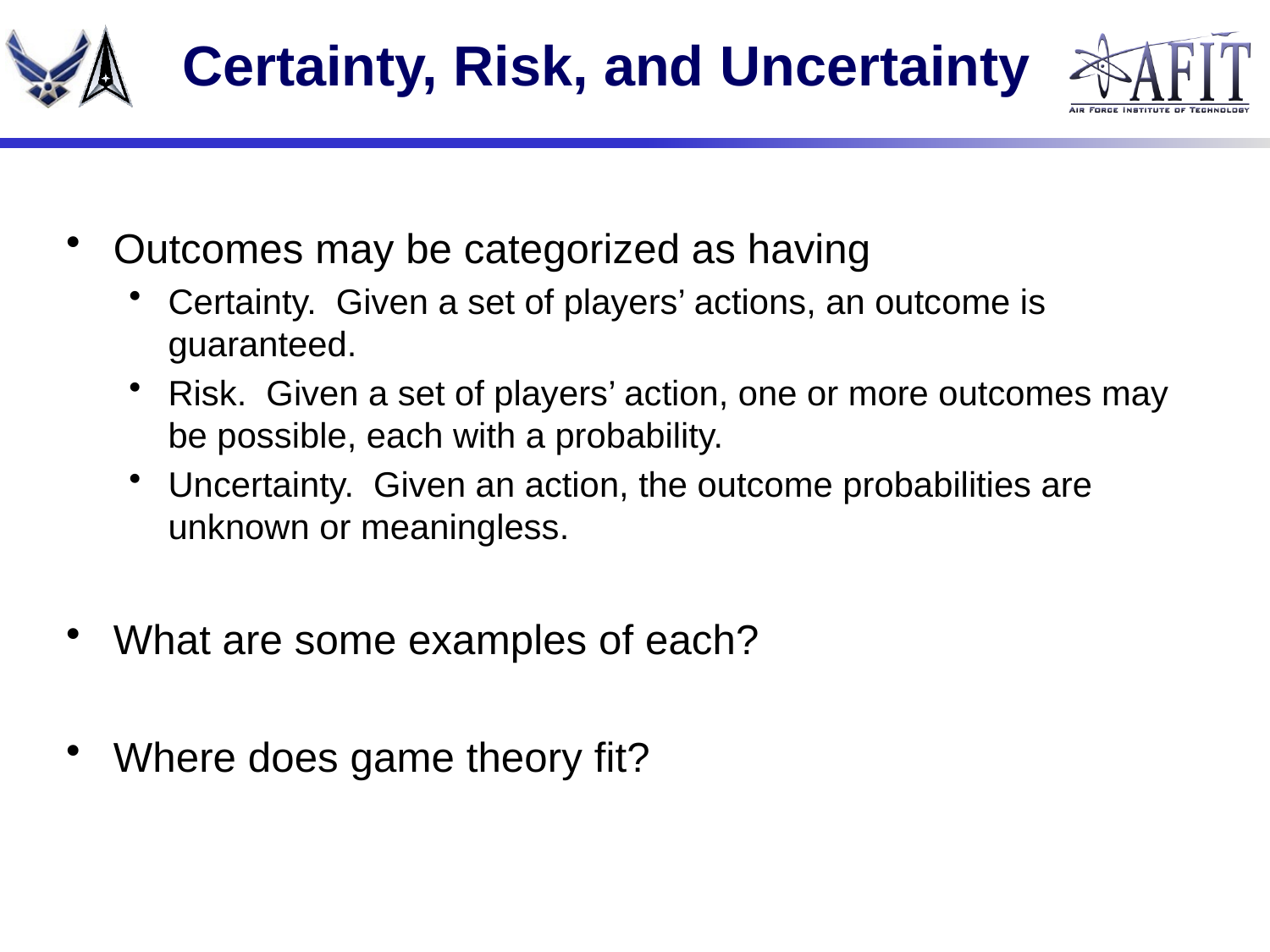

# Certainty, Risk, and Uncertainty
Outcomes may be categorized as having
Certainty.  Given a set of players’ actions, an outcome is guaranteed.
Risk.  Given a set of players’ action, one or more outcomes may be possible, each with a probability.
Uncertainty.  Given an action, the outcome probabilities are unknown or meaningless.

What are some examples of each?

Where does game theory fit?